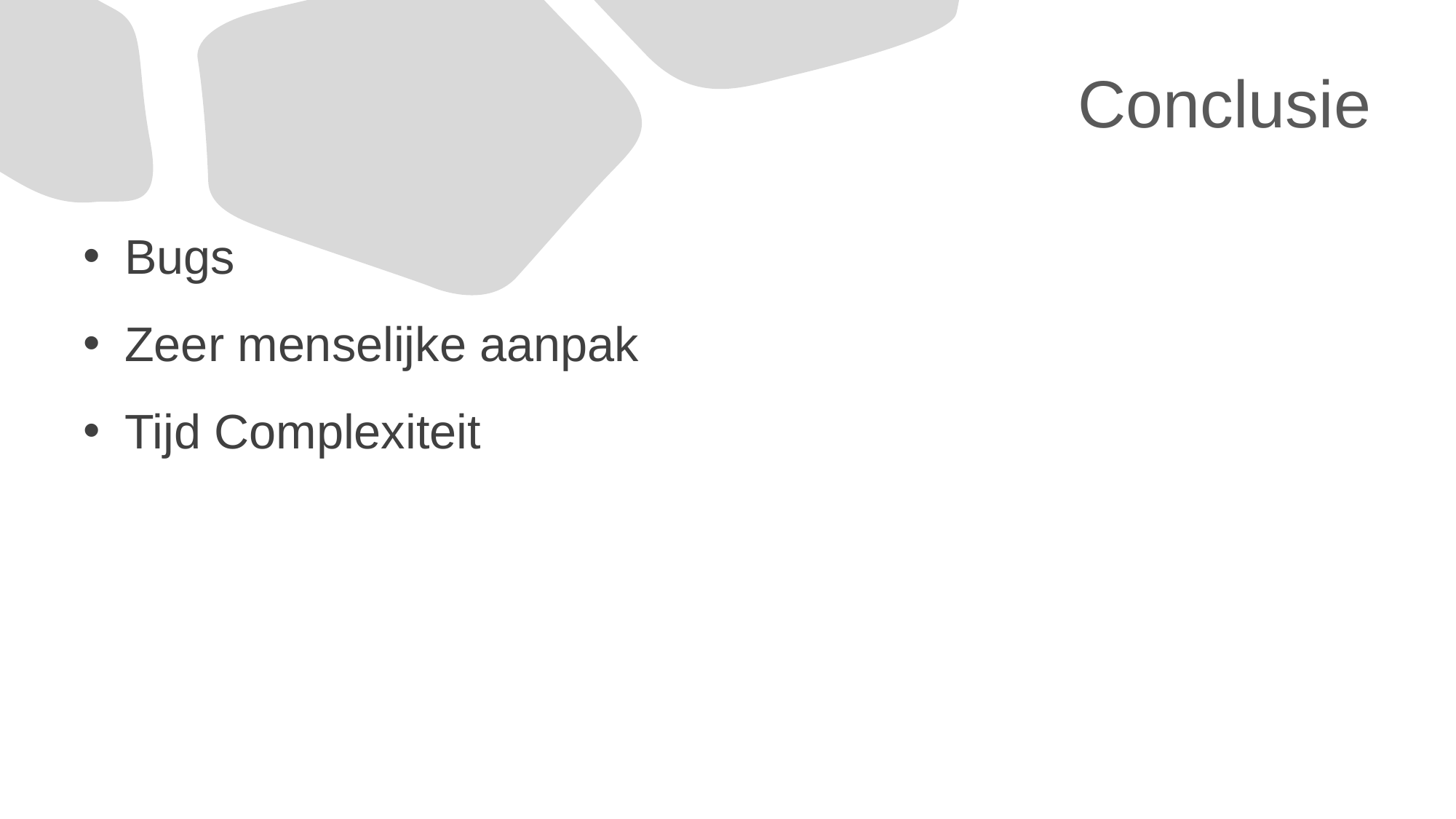

# Conclusie
Bugs
Zeer menselijke aanpak
Tijd Complexiteit